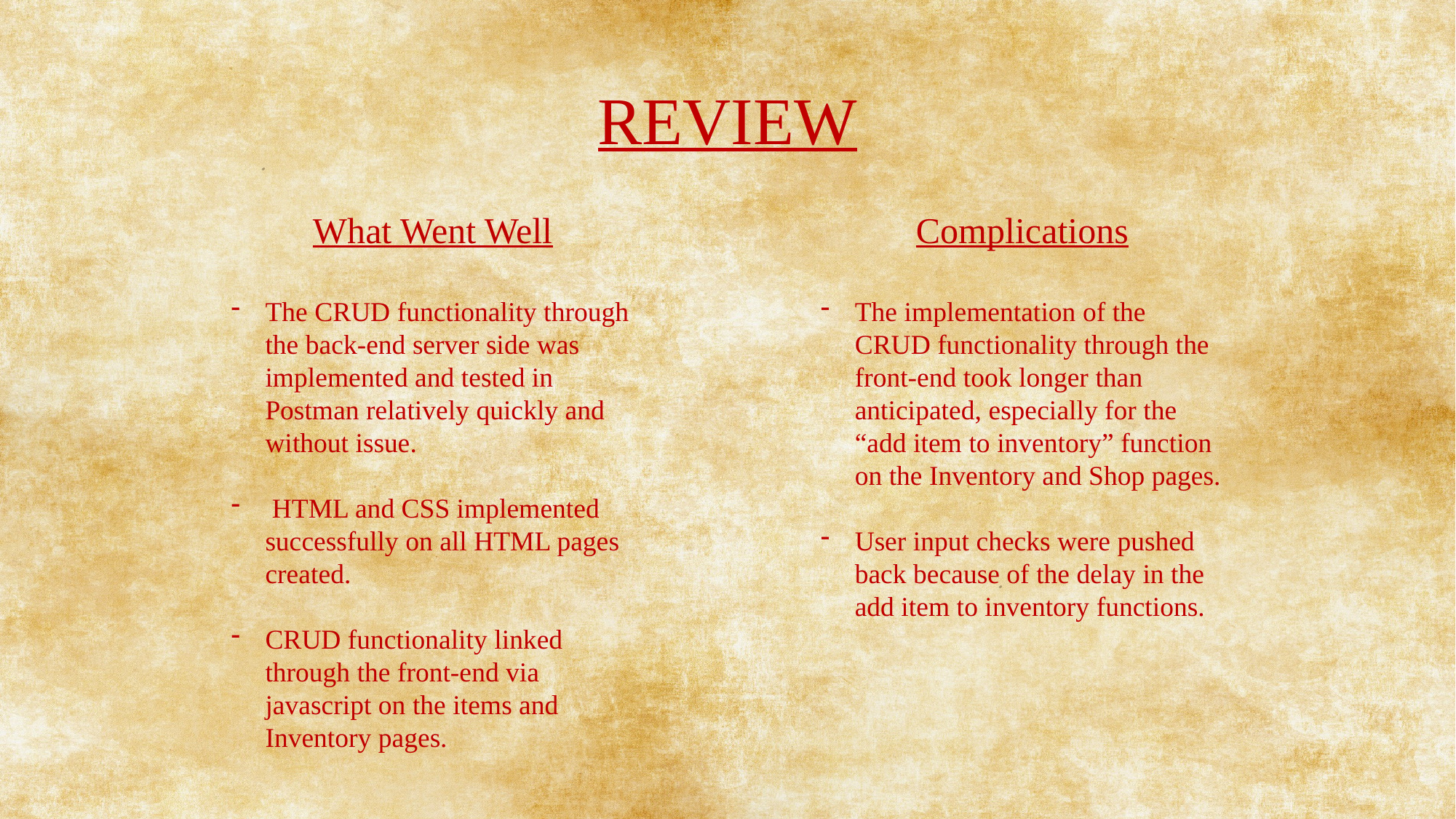

# REVIEW
What Went Well

The CRUD functionality through the back-end server side was implemented and tested in Postman relatively quickly and without issue.

 HTML and CSS implemented successfully on all HTML pages created.

CRUD functionality linked through the front-end via javascript on the items and Inventory pages.
Complications

The implementation of the CRUD functionality through the front-end took longer than anticipated, especially for the “add item to inventory” function on the Inventory and Shop pages.

User input checks were pushed back because of the delay in the add item to inventory functions.